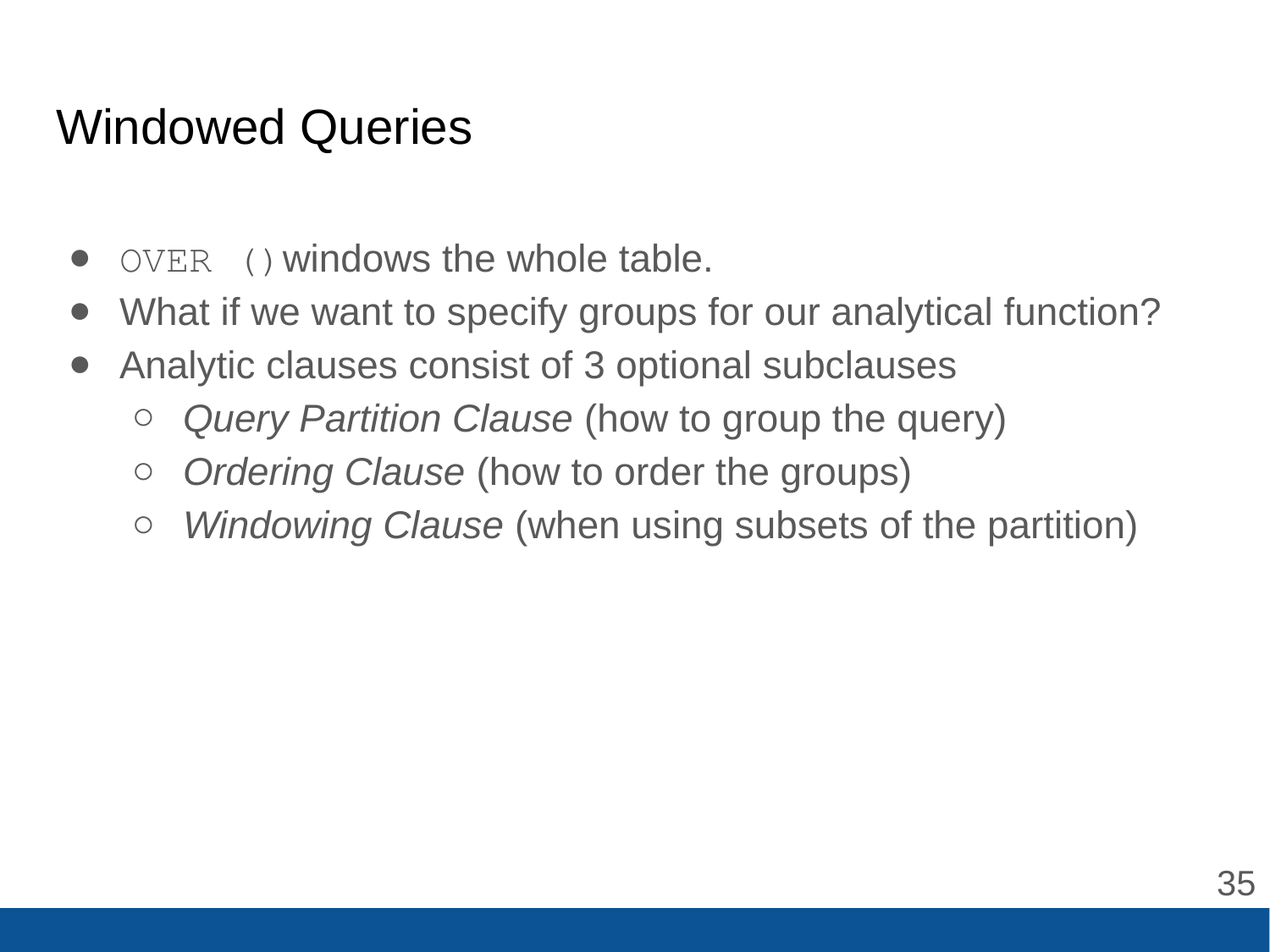

# Windowed Queries
OVER ()windows the whole table.
What if we want to specify groups for our analytical function?
Analytic clauses consist of 3 optional subclauses
Query Partition Clause (how to group the query)
Ordering Clause (how to order the groups)
Windowing Clause (when using subsets of the partition)
35